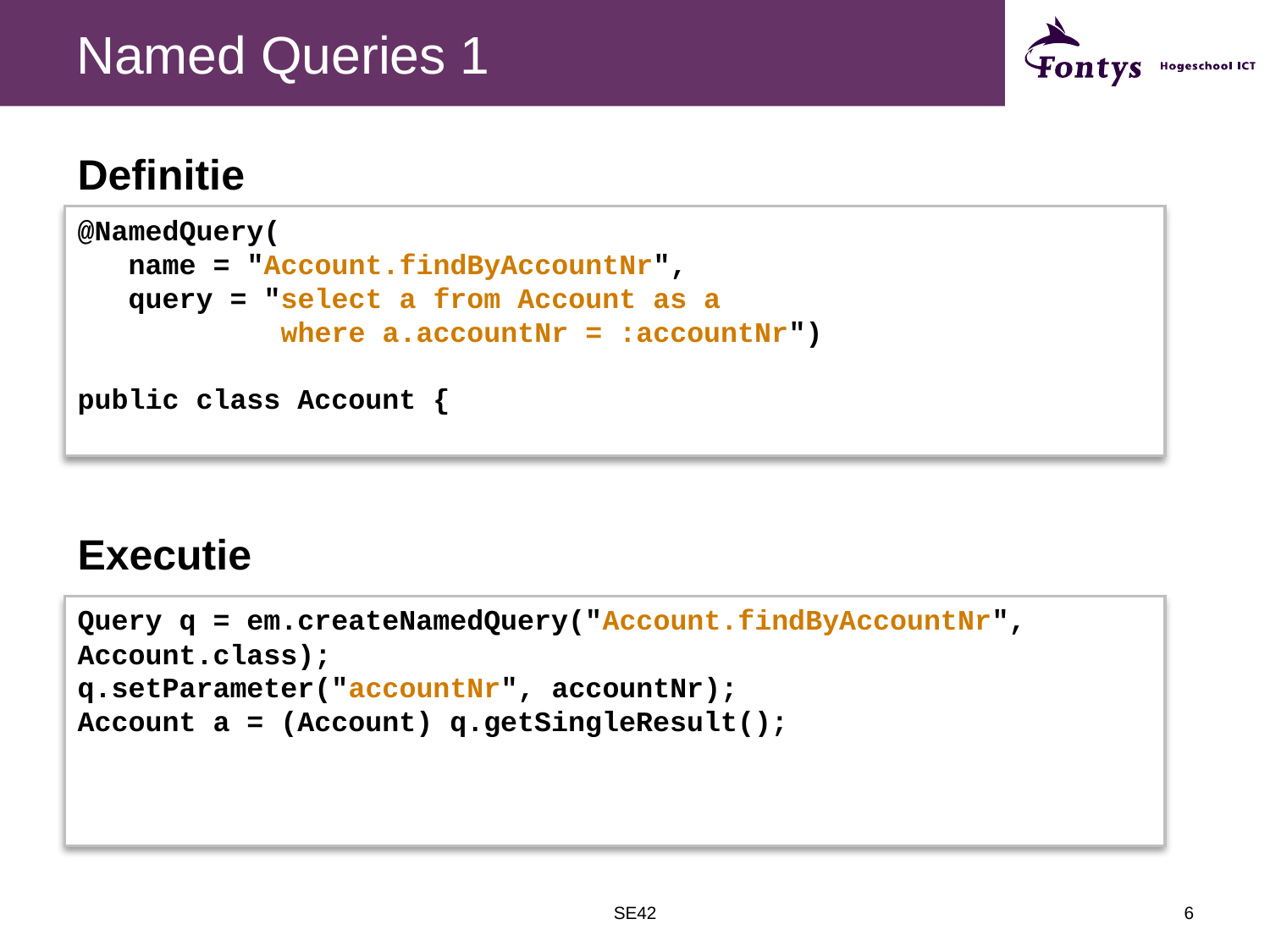

# Named Queries 1
Definitie
@NamedQuery(
   name = "Account.findByAccountNr",
   query = "select a from Account as a
            where a.accountNr = :accountNr")

public class Account {

Executie
Query q = em.createNamedQuery("Account.findByAccountNr", Account.class);
q.setParameter("accountNr", accountNr);
Account a = (Account) q.getSingleResult();

SE42
6